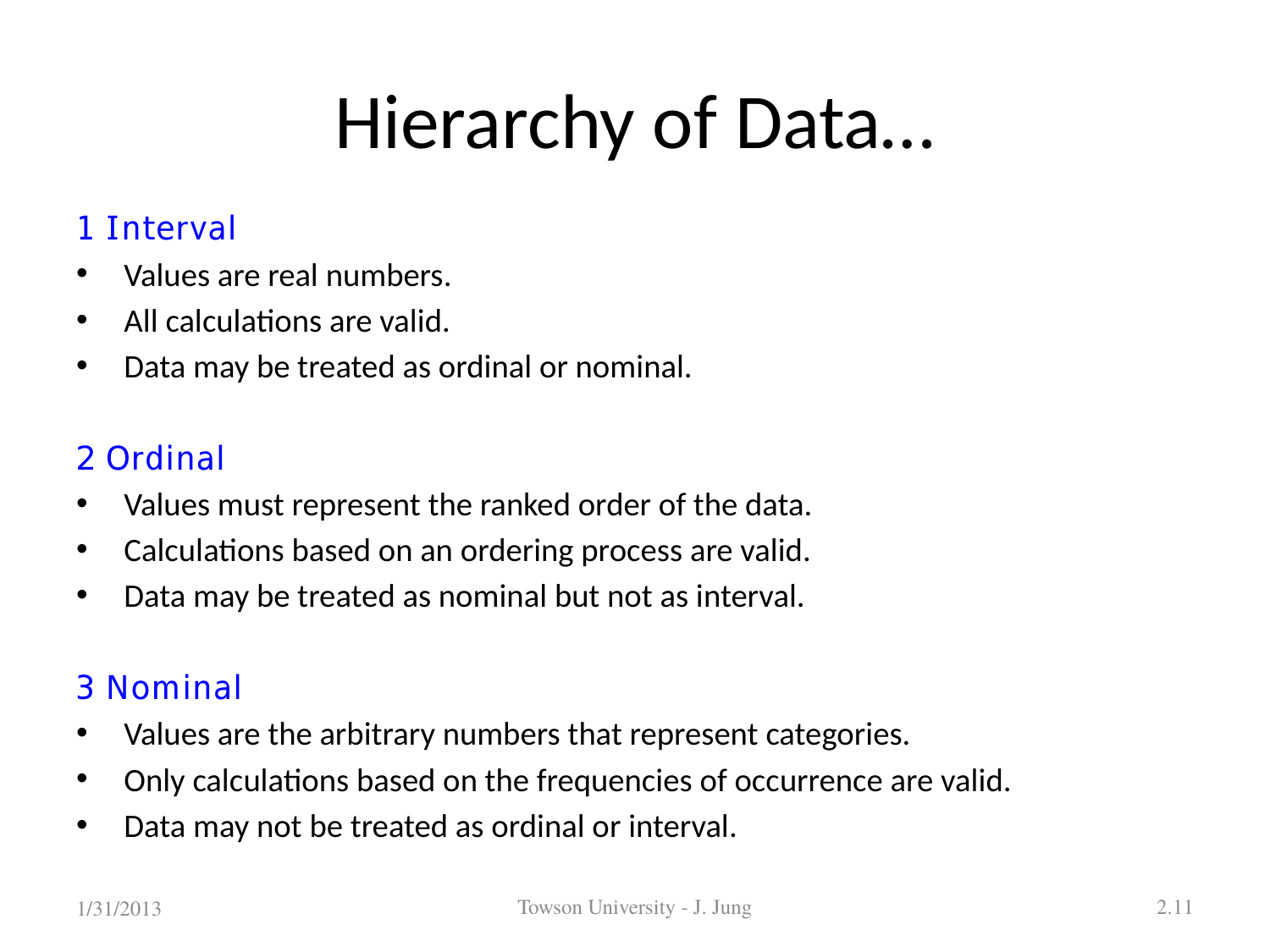

# Hierarchy of Data…
1 Interval
	Values are real numbers.
	All calculations are valid.
	Data may be treated as ordinal or nominal.

2 Ordinal
	Values must represent the ranked order of the data.
	Calculations based on an ordering process are valid.
	Data may be treated as nominal but not as interval.

3 Nominal
	Values are the arbitrary numbers that represent categories.
	Only calculations based on the frequencies of occurrence are valid.
	Data may not be treated as ordinal or interval.
1/31/2013
Towson University - J. Jung
2.11